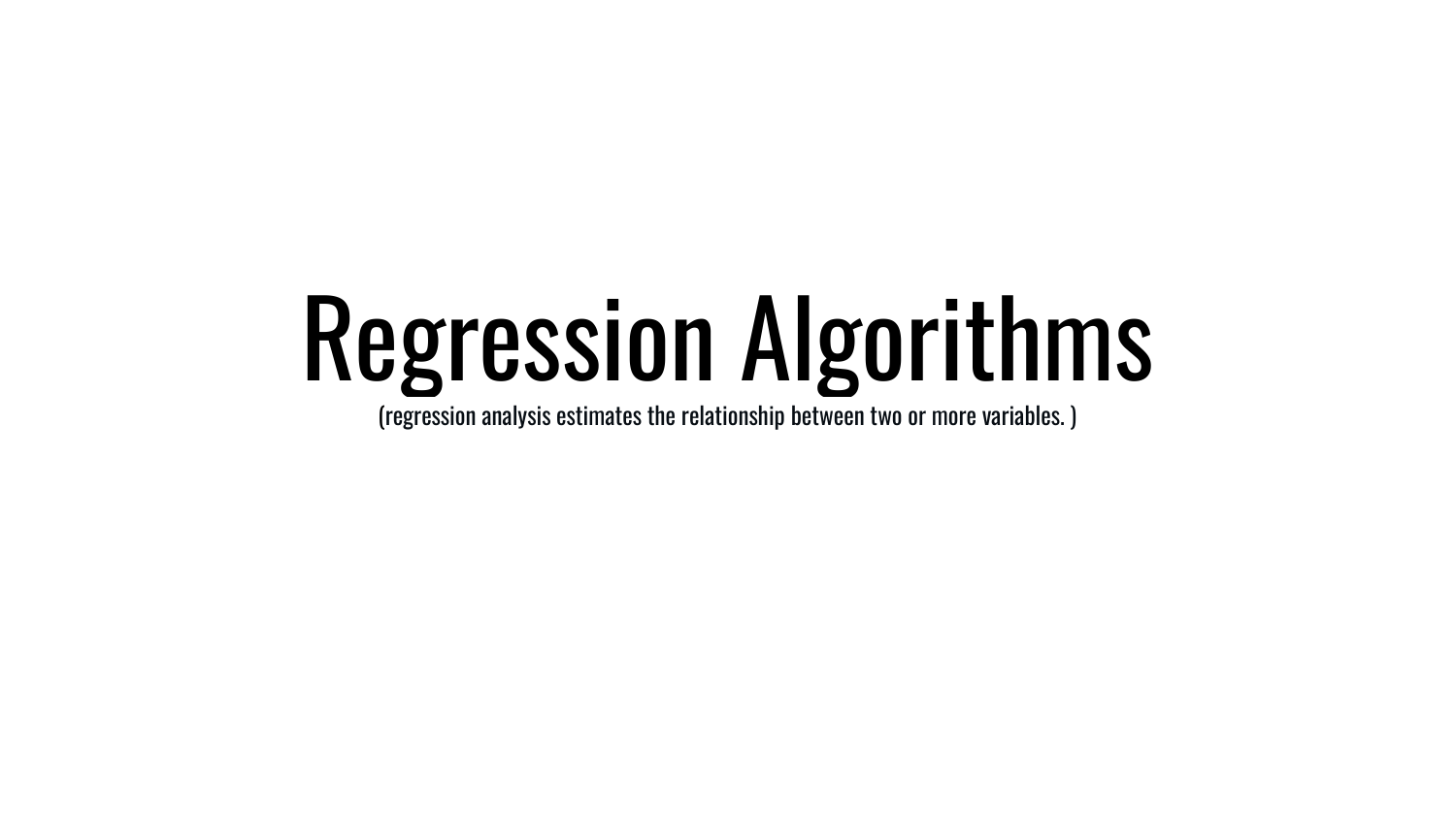

# Regression Algorithms
(regression analysis estimates the relationship between two or more variables. )